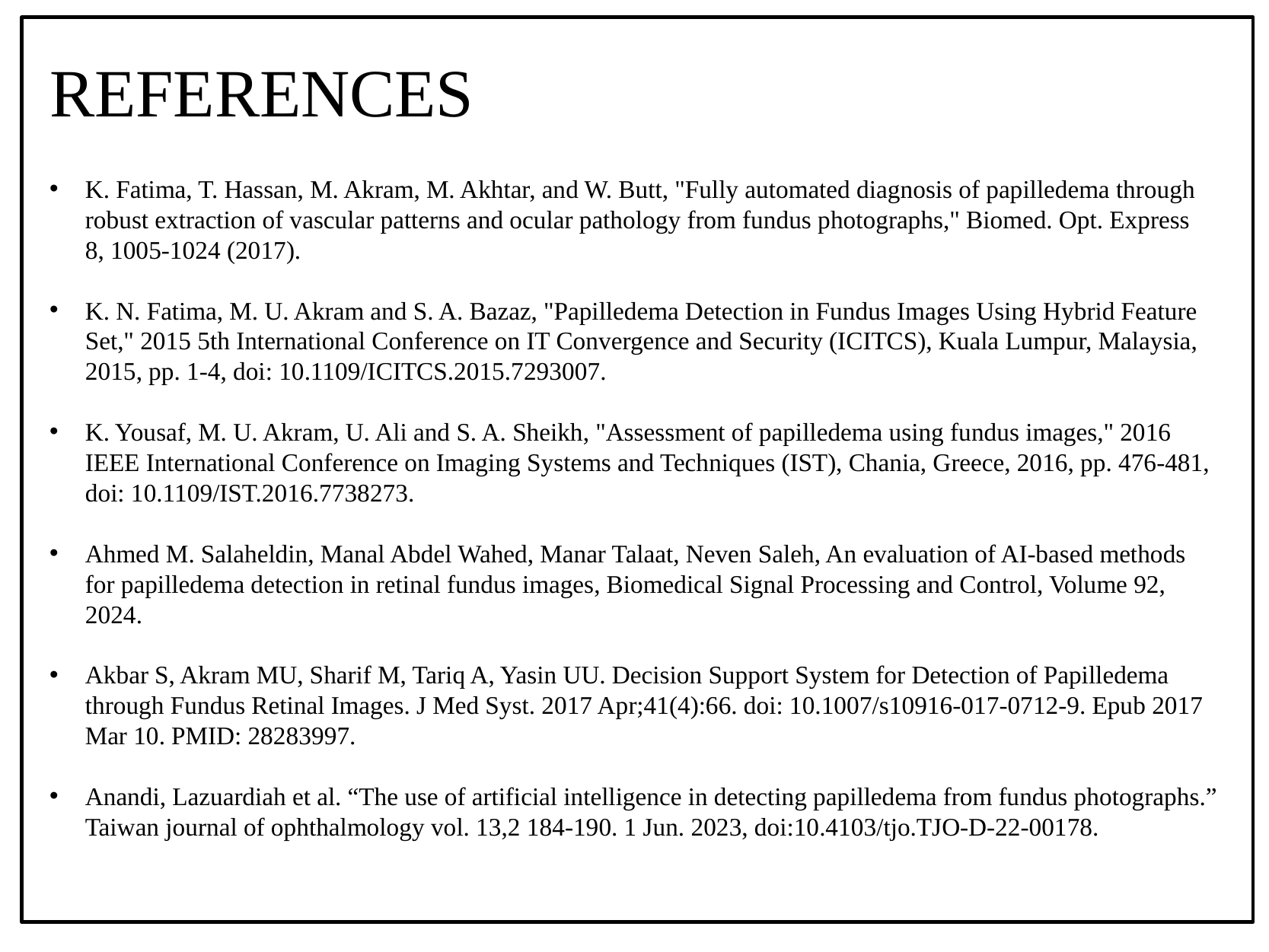

# REFERENCES

K. Fatima, T. Hassan, M. Akram, M. Akhtar, and W. Butt, "Fully automated diagnosis of papilledema through robust extraction of vascular patterns and ocular pathology from fundus photographs," Biomed. Opt. Express  8, 1005-1024 (2017).

K. N. Fatima, M. U. Akram and S. A. Bazaz, "Papilledema Detection in Fundus Images Using Hybrid Feature Set," 2015 5th International Conference on IT Convergence and Security (ICITCS), Kuala Lumpur, Malaysia, 2015, pp. 1-4, doi: 10.1109/ICITCS.2015.7293007.

K. Yousaf, M. U. Akram, U. Ali and S. A. Sheikh, "Assessment of papilledema using fundus images," 2016 IEEE International Conference on Imaging Systems and Techniques (IST), Chania, Greece, 2016, pp. 476-481, doi: 10.1109/IST.2016.7738273.

Ahmed M. Salaheldin, Manal Abdel Wahed, Manar Talaat, Neven Saleh, An evaluation of AI-based methods for papilledema detection in retinal fundus images, Biomedical Signal Processing and Control, Volume 92, 2024.

Akbar S, Akram MU, Sharif M, Tariq A, Yasin UU. Decision Support System for Detection of Papilledema through Fundus Retinal Images. J Med Syst. 2017 Apr;41(4):66. doi: 10.1007/s10916-017-0712-9. Epub 2017 Mar 10. PMID: 28283997.

Anandi, Lazuardiah et al. “The use of artificial intelligence in detecting papilledema from fundus photographs.” Taiwan journal of ophthalmology vol. 13,2 184-190. 1 Jun. 2023, doi:10.4103/tjo.TJO-D-22-00178.